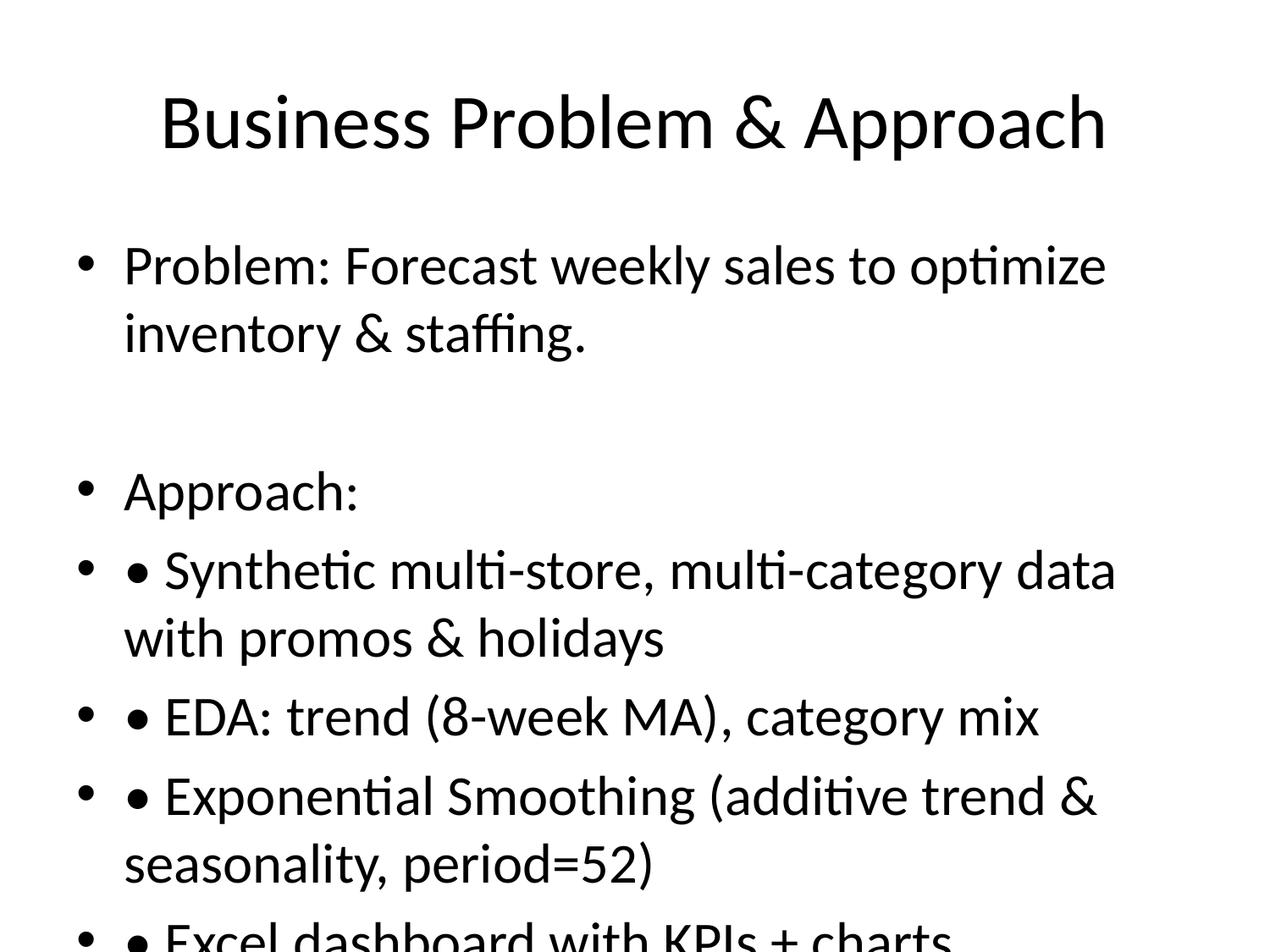

# Business Problem & Approach
Problem: Forecast weekly sales to optimize inventory & staffing.

Approach:
• Synthetic multi-store, multi-category data with promos & holidays
• EDA: trend (8-week MA), category mix
• Exponential Smoothing (additive trend & seasonality, period=52)
• Excel dashboard with KPIs + charts